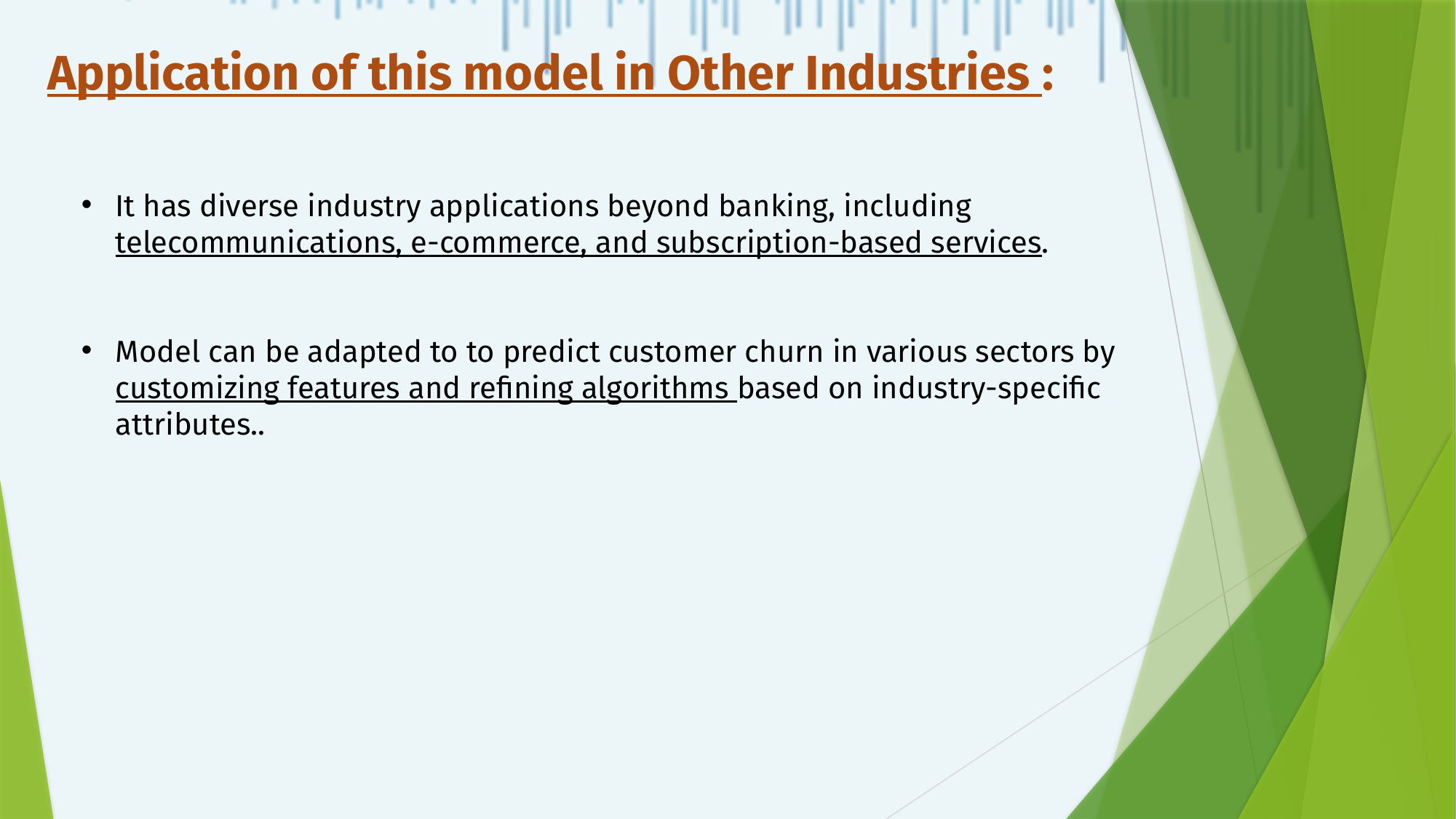

Application of this model in Other Industries :
It has diverse industry applications beyond banking, including telecommunications, e-commerce, and subscription-based services.

Model can be adapted to to predict customer churn in various sectors by customizing features and refining algorithms based on industry-specific attributes..